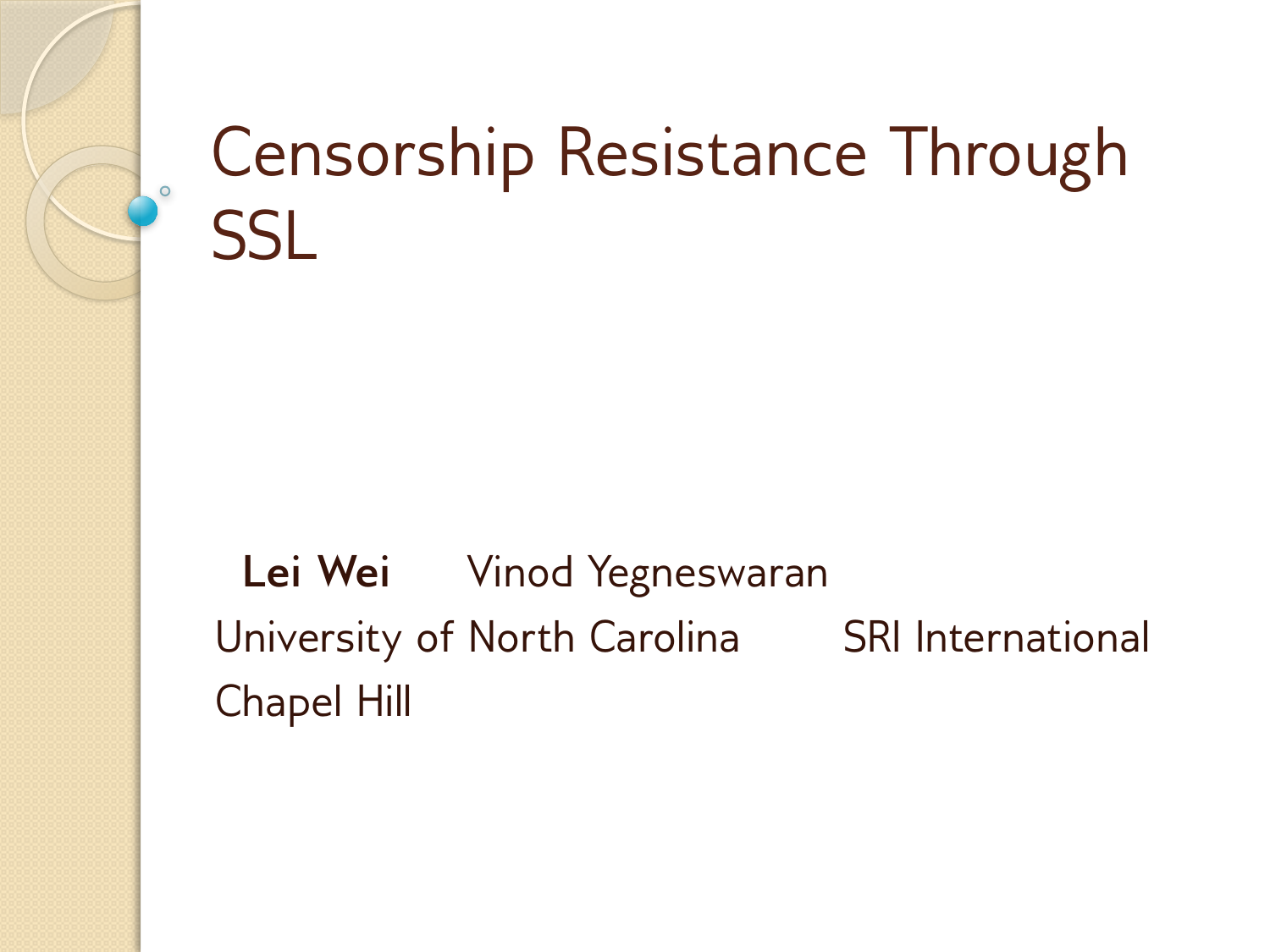

# Censorship Resistance Through SSL

	  Lei Wei 			Vinod Yegneswaran
University of North Carolina 	SRI International
	Chapel Hill